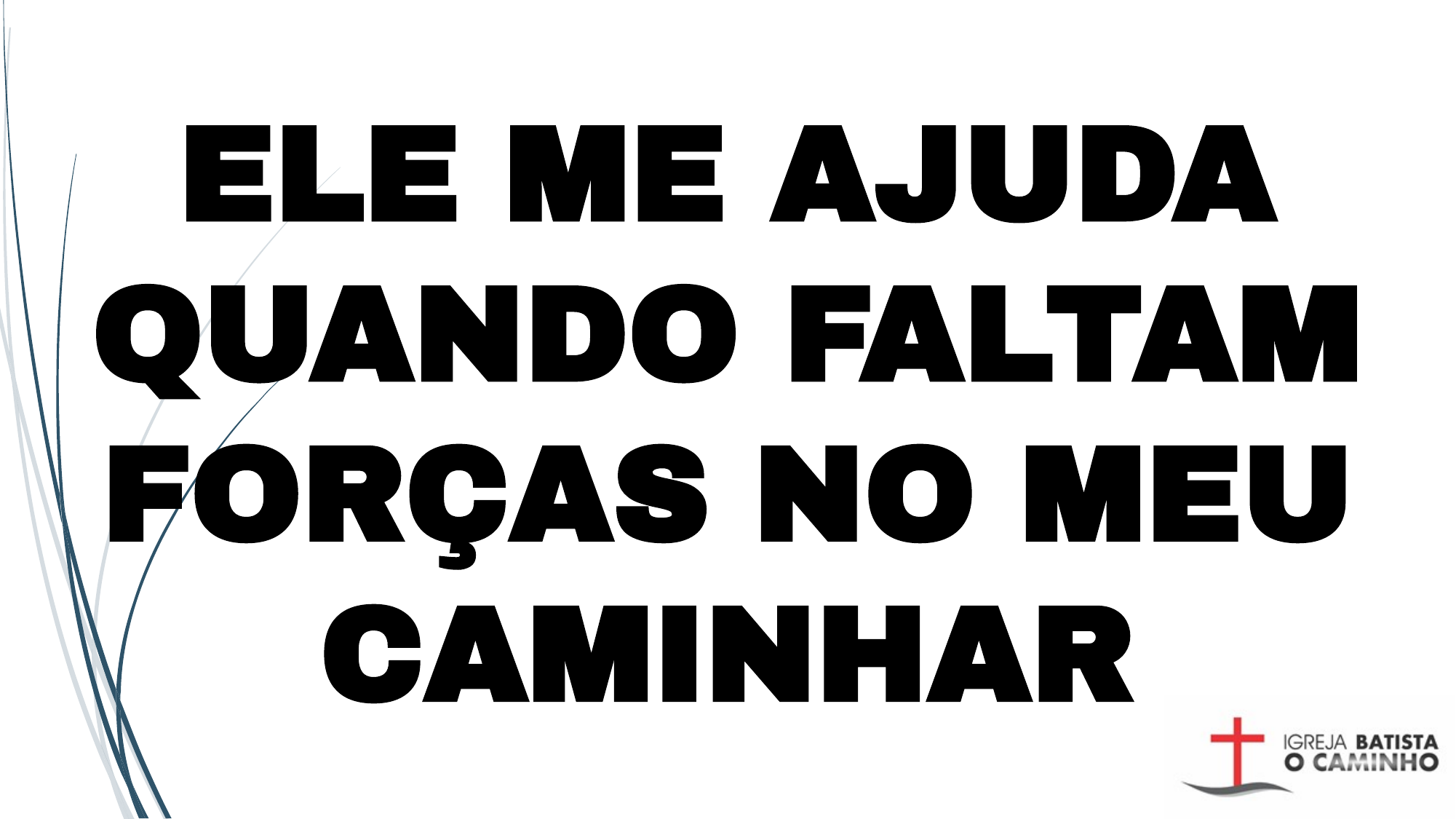

ELE ME AJUDA QUANDO FALTAM FORÇAS NO MEU CAMINHAR
#